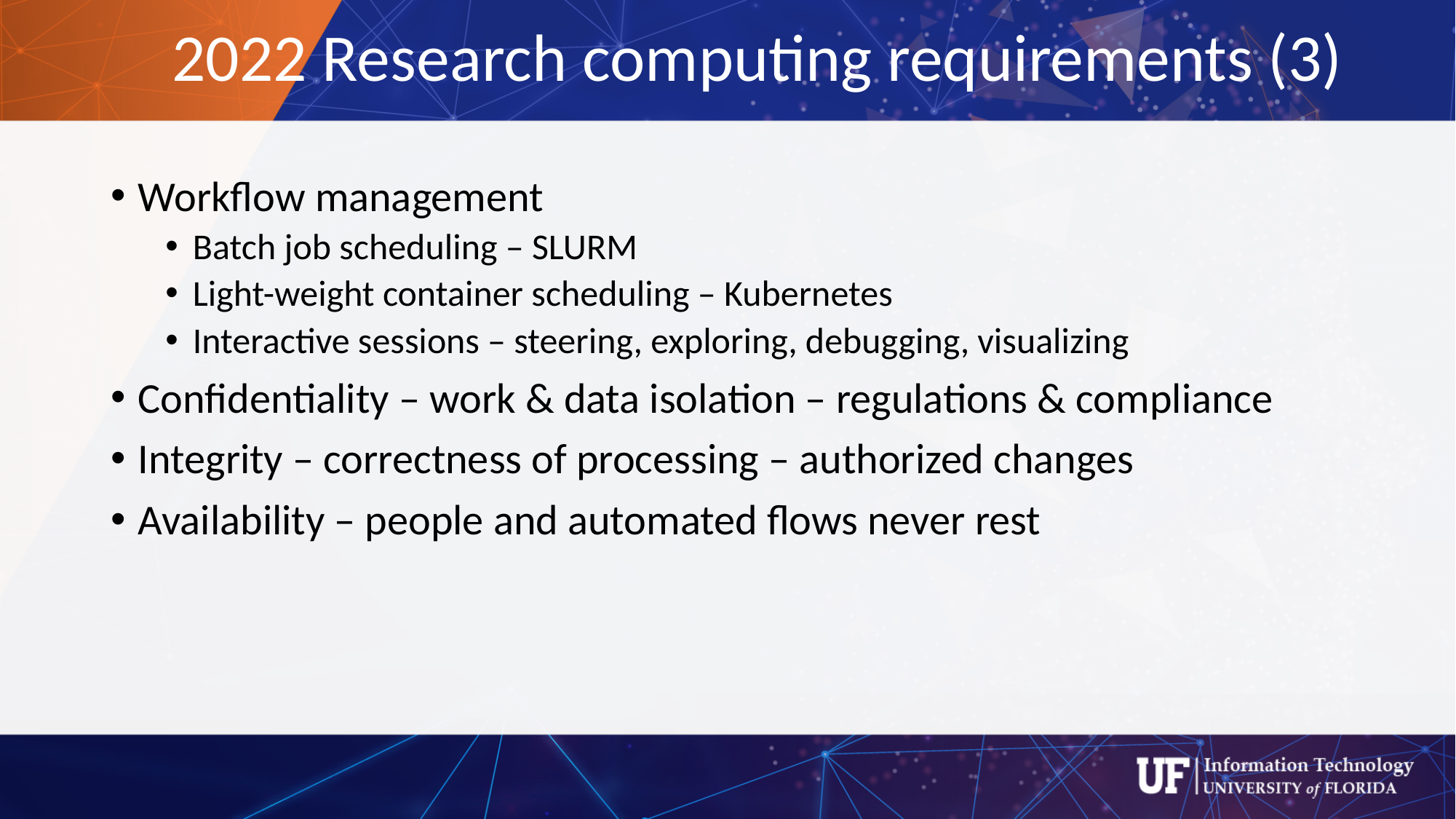

# 2022 Research computing requirements (3)
Workflow management
Batch job scheduling – SLURM
Light-weight container scheduling – Kubernetes
Interactive sessions – steering, exploring, debugging, visualizing
Confidentiality – work & data isolation – regulations & compliance
Integrity – correctness of processing – authorized changes
Availability – people and automated flows never rest